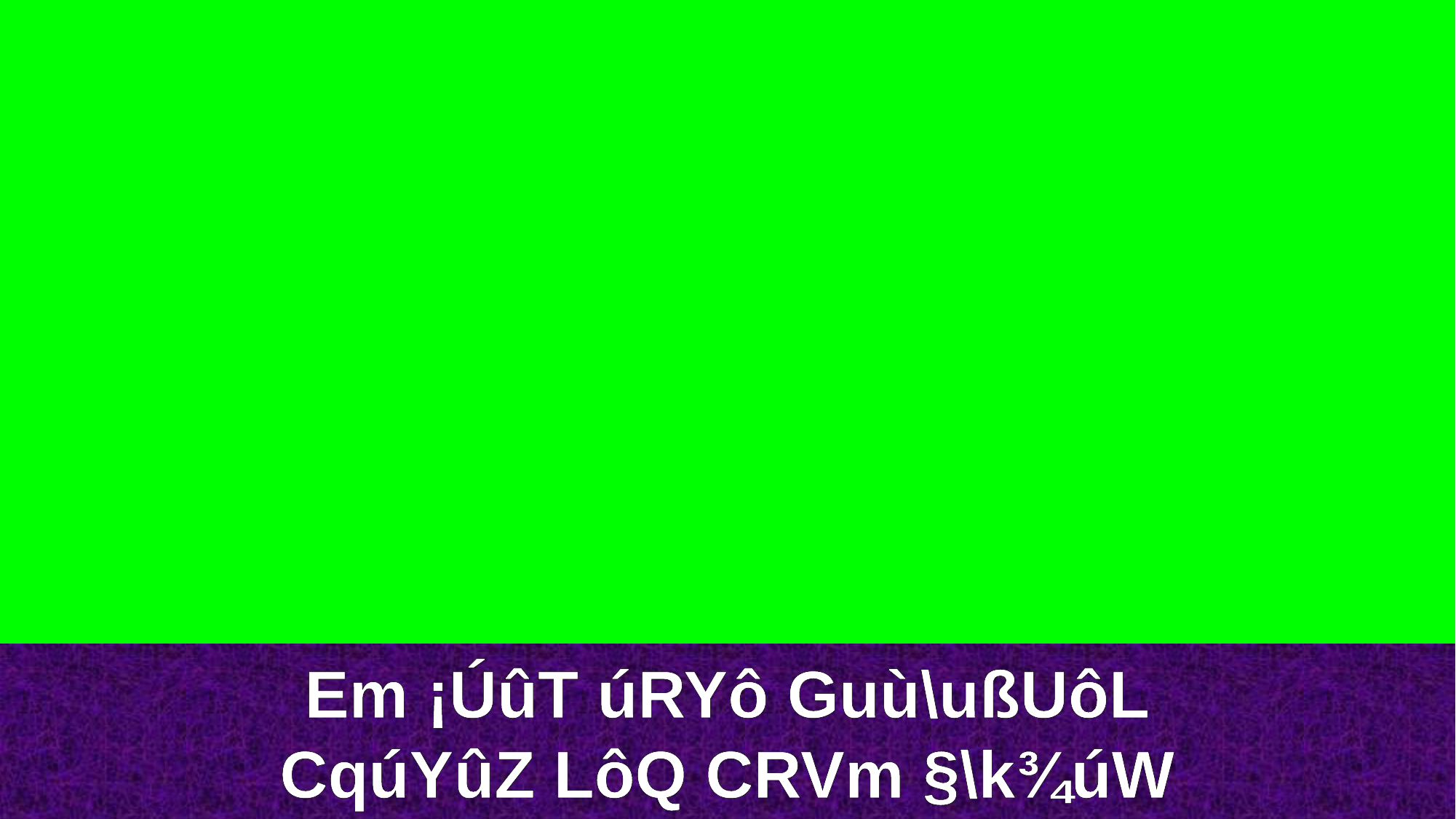

Em ¡ÚûT úRYô Guù\ußUôL
CqúYûZ LôQ CRVm §\k¾úW